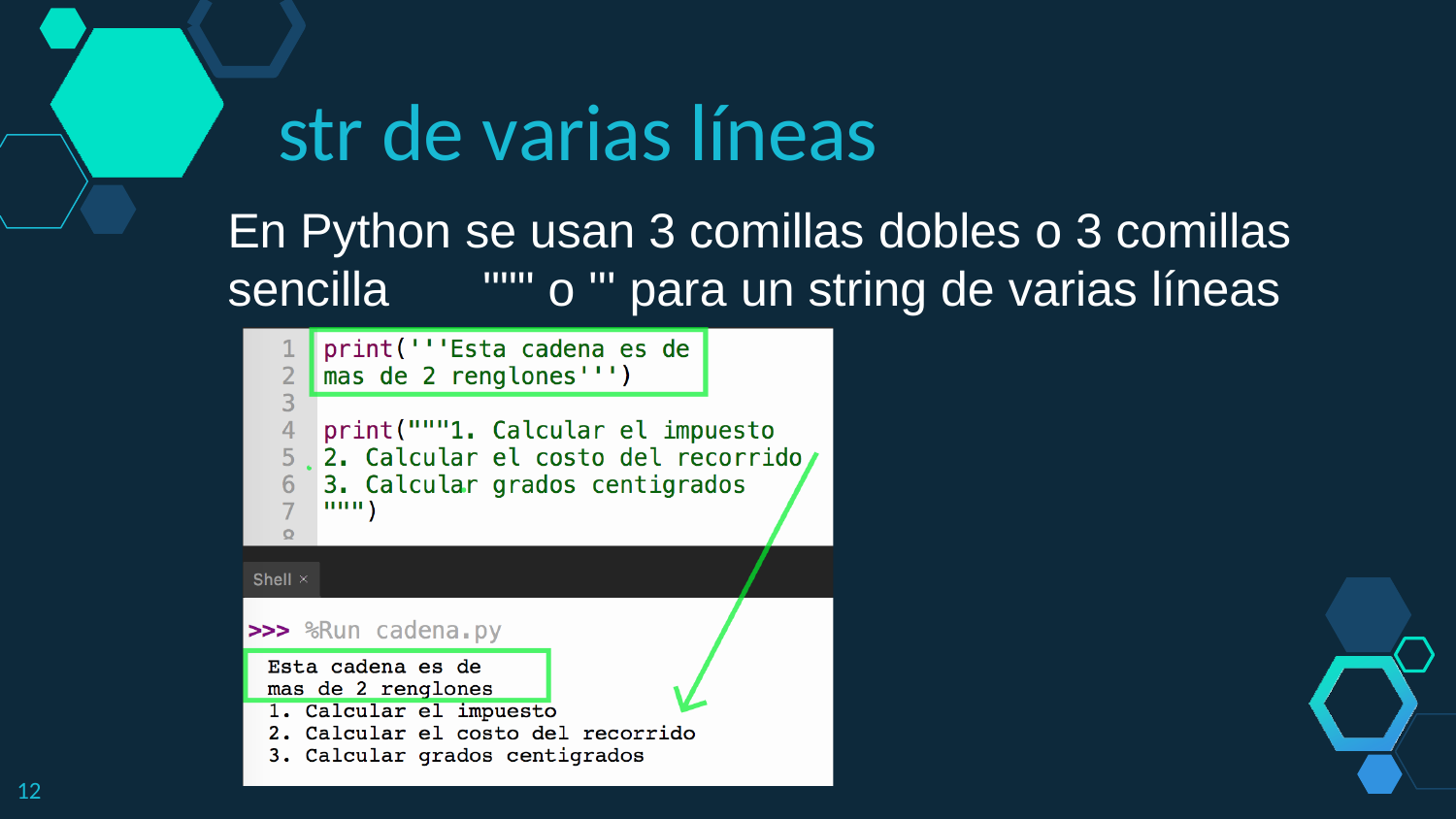

str de varias líneas
# En Python se usan 3 comillas dobles o 3 comillas sencilla	""" o ''' para un string de varias líneas

12